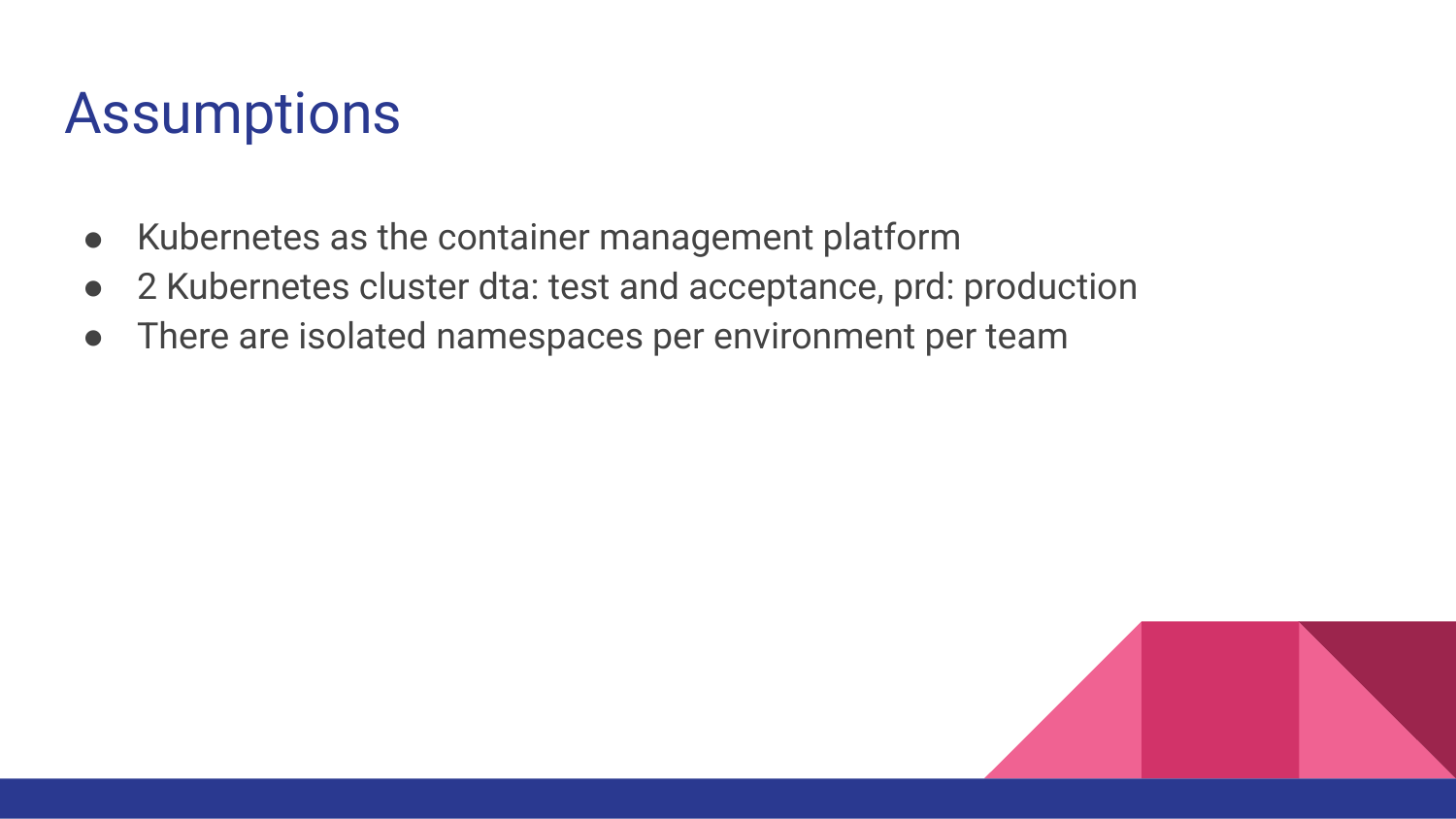

# Assumptions
Kubernetes as the container management platform
2 Kubernetes cluster dta: test and acceptance, prd: production
There are isolated namespaces per environment per team